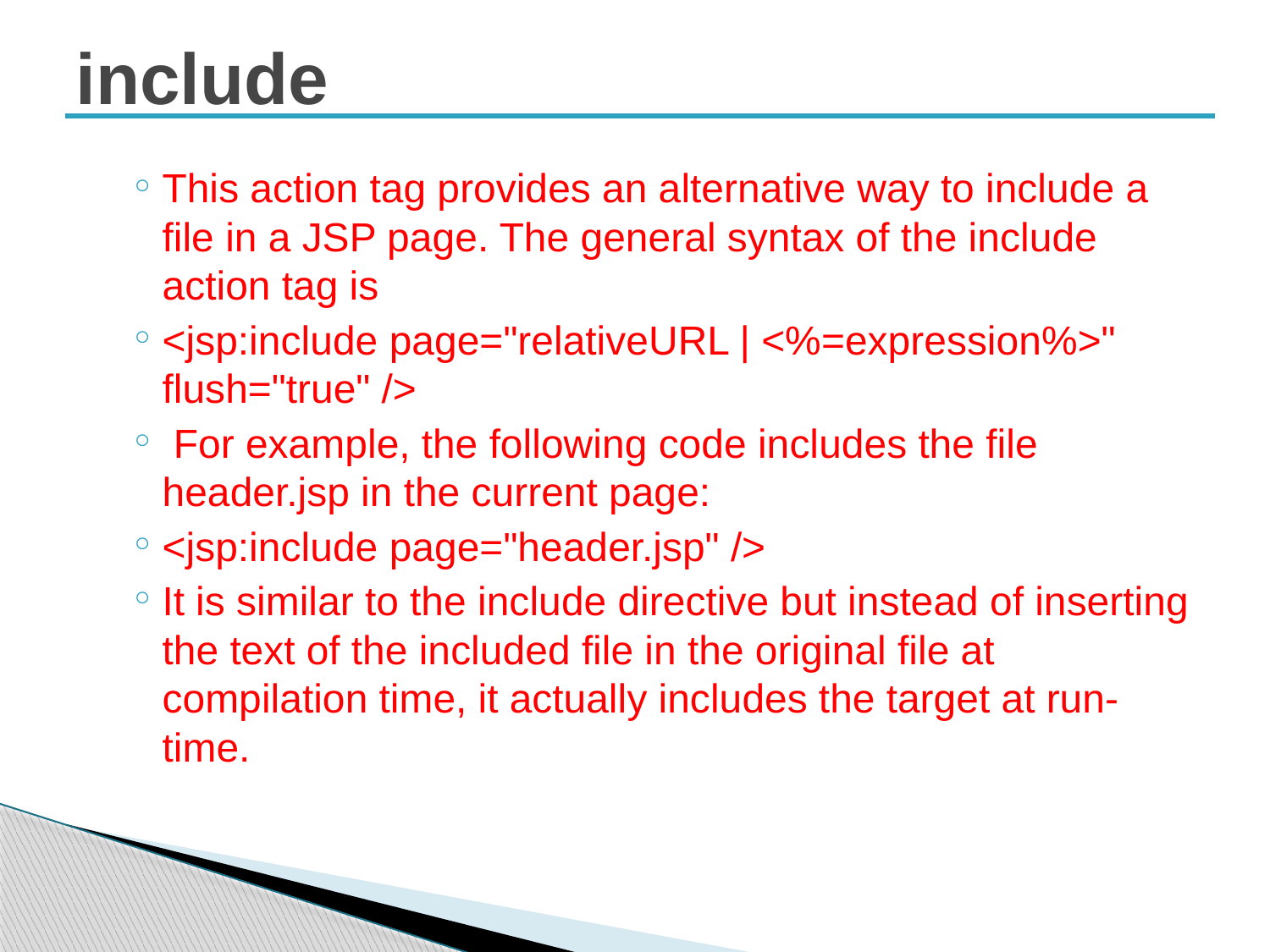

# include
This action tag provides an alternative way to include a file in a JSP page. The general syntax of the include action tag is
<jsp:include page="relativeURL | <%=expression%>" flush="true" />
 For example, the following code includes the file header.jsp in the current page:
<jsp:include page="header.jsp" />
It is similar to the include directive but instead of inserting the text of the included file in the original file at compilation time, it actually includes the target at run-time.